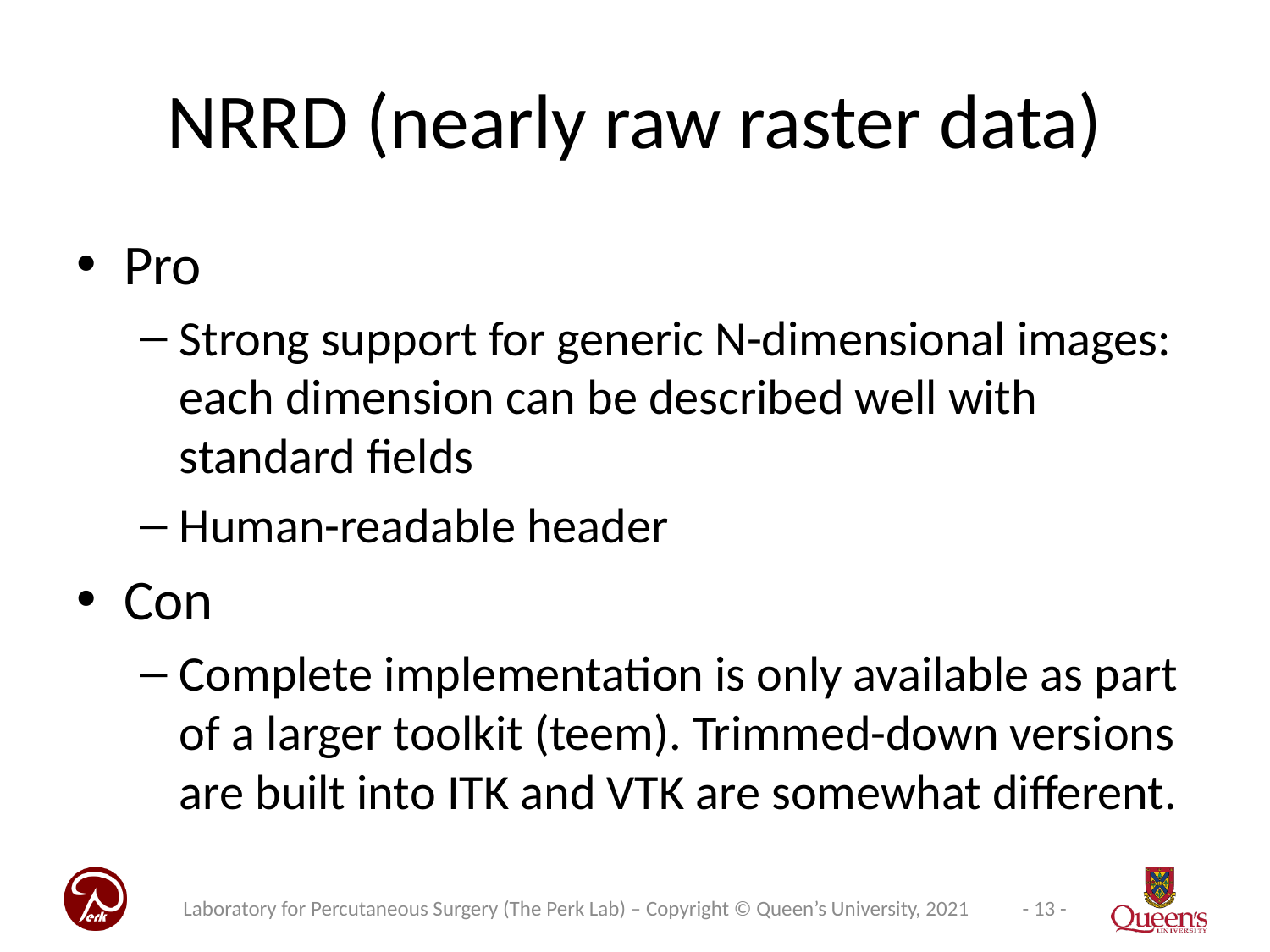

# NRRD (nearly raw raster data)
Pro
Strong support for generic N-dimensional images: each dimension can be described well with standard fields
Human-readable header
Con
Complete implementation is only available as part of a larger toolkit (teem). Trimmed-down versions are built into ITK and VTK are somewhat different.
Laboratory for Percutaneous Surgery (The Perk Lab) – Copyright © Queen’s University, 2021
- 13 -